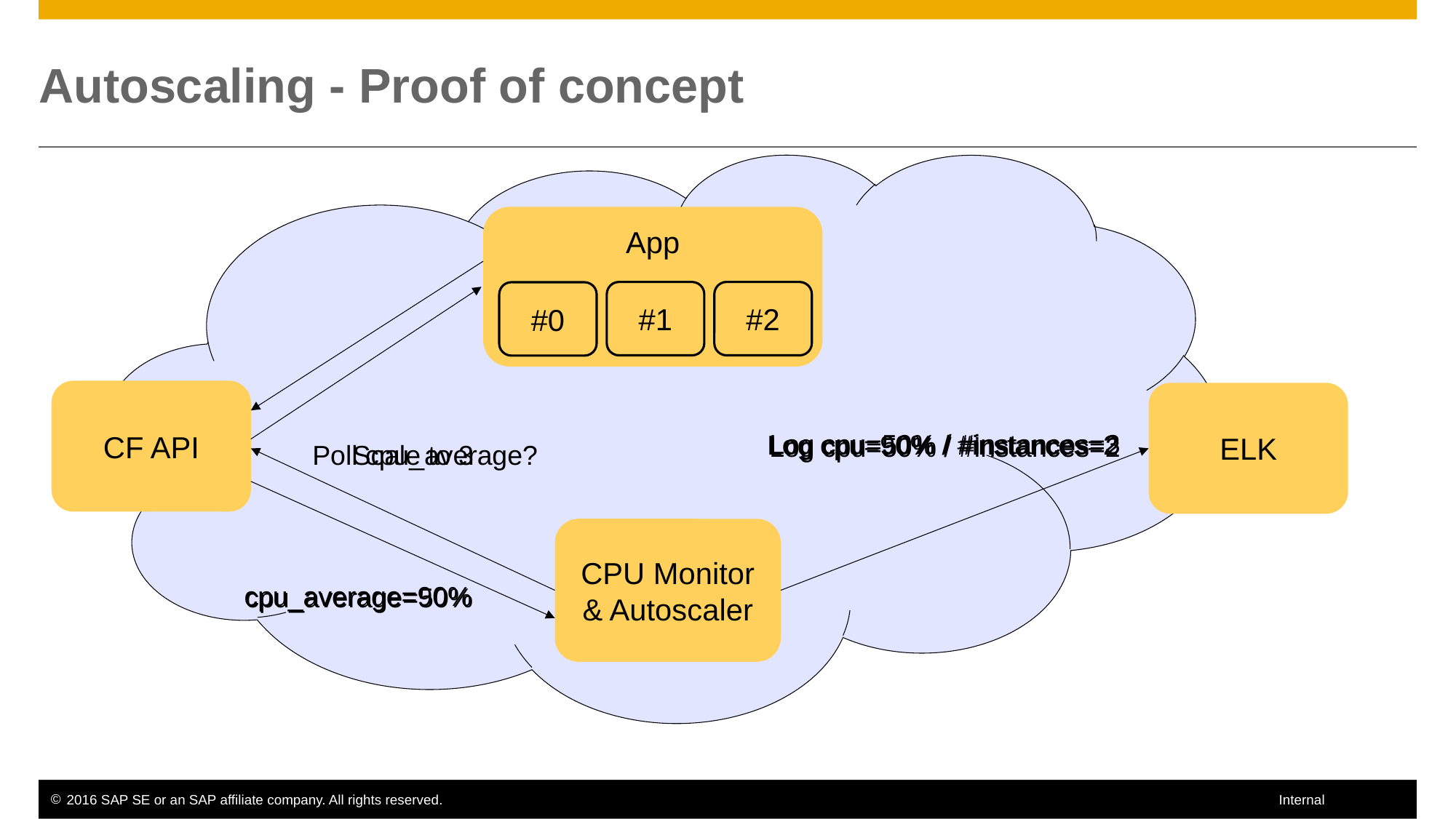

# Autoscaling - Proof of concept

App
#1
#2
#0
CF API
ELK
Log cpu=50% / #instances=3
Log cpu=90% / #instances=2
Log cpu=50% / #instances=2
Poll cpu_average?
Scale to 3
CPU Monitor & Autoscaler
cpu_average=90%
cpu_average=50%